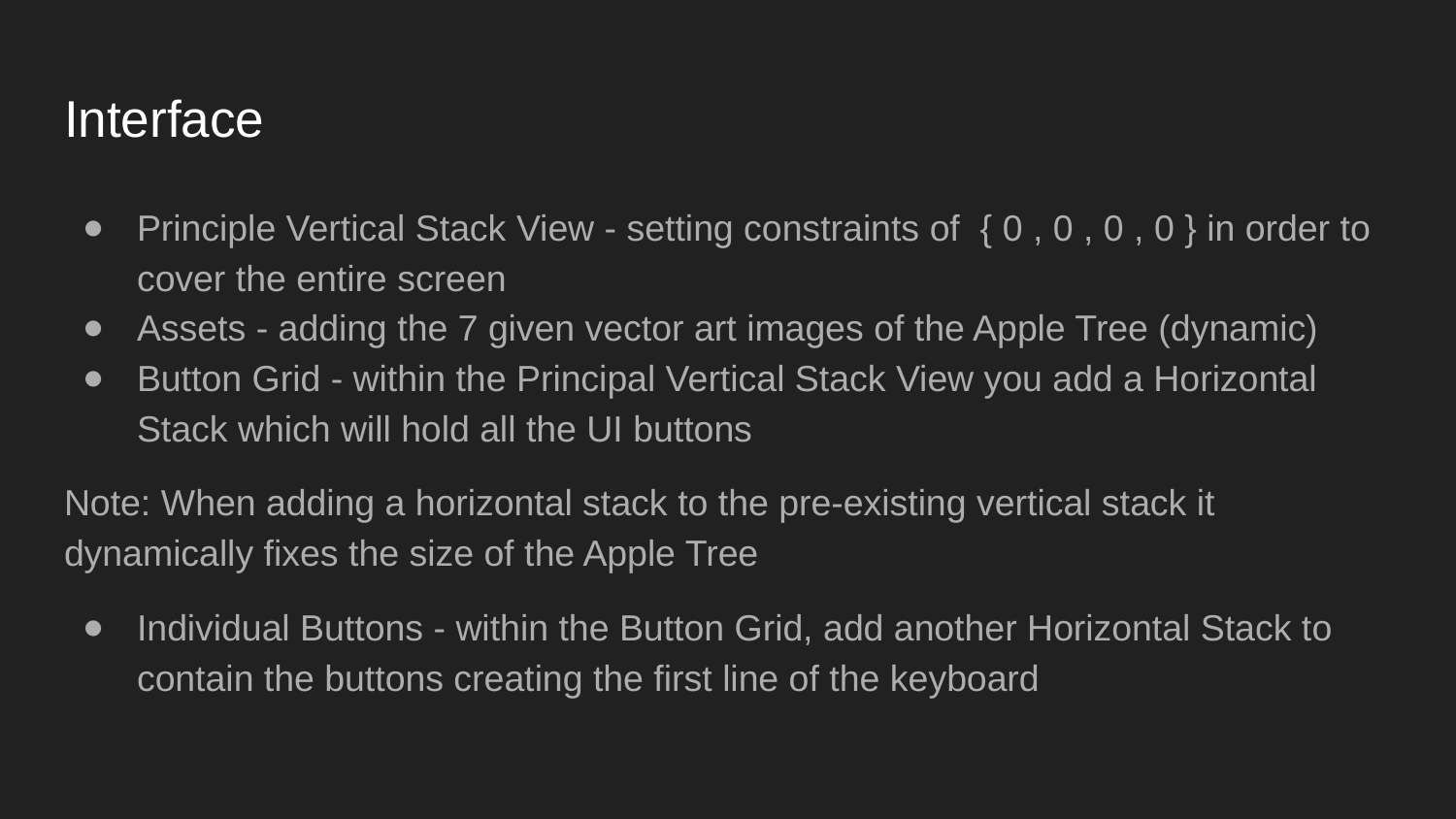

# Interface
Principle Vertical Stack View - setting constraints of  { 0 , 0 , 0 , 0 } in order to cover the entire screen
Assets - adding the 7 given vector art images of the Apple Tree (dynamic)
Button Grid - within the Principal Vertical Stack View you add a Horizontal Stack which will hold all the UI buttons
Note: When adding a horizontal stack to the pre-existing vertical stack it dynamically fixes the size of the Apple Tree
Individual Buttons - within the Button Grid, add another Horizontal Stack to contain the buttons creating the first line of the keyboard